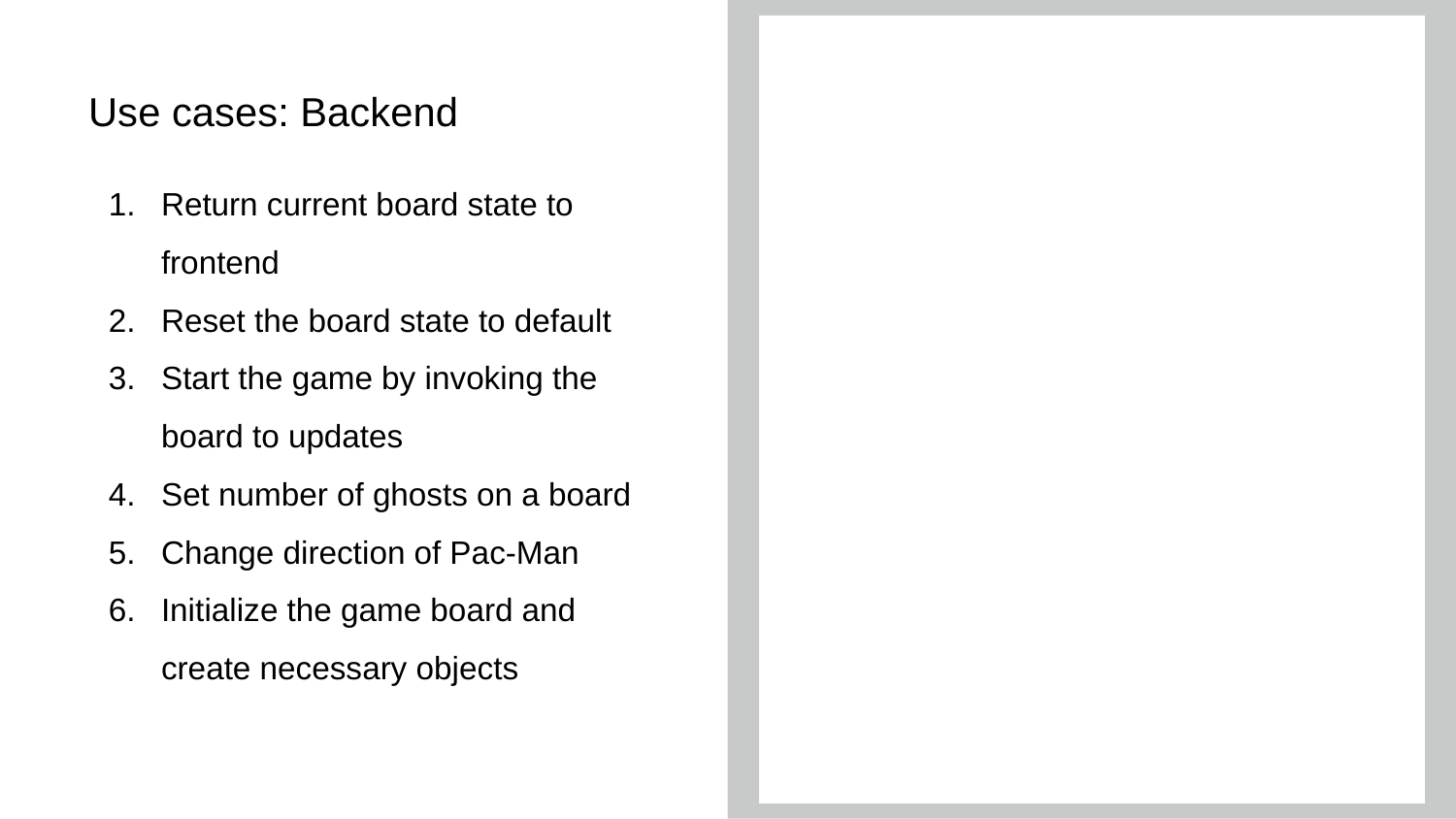

# Use cases: Backend
Return current board state to frontend
Reset the board state to default
Start the game by invoking the board to updates
Set number of ghosts on a board
Change direction of Pac-Man
Initialize the game board and create necessary objects